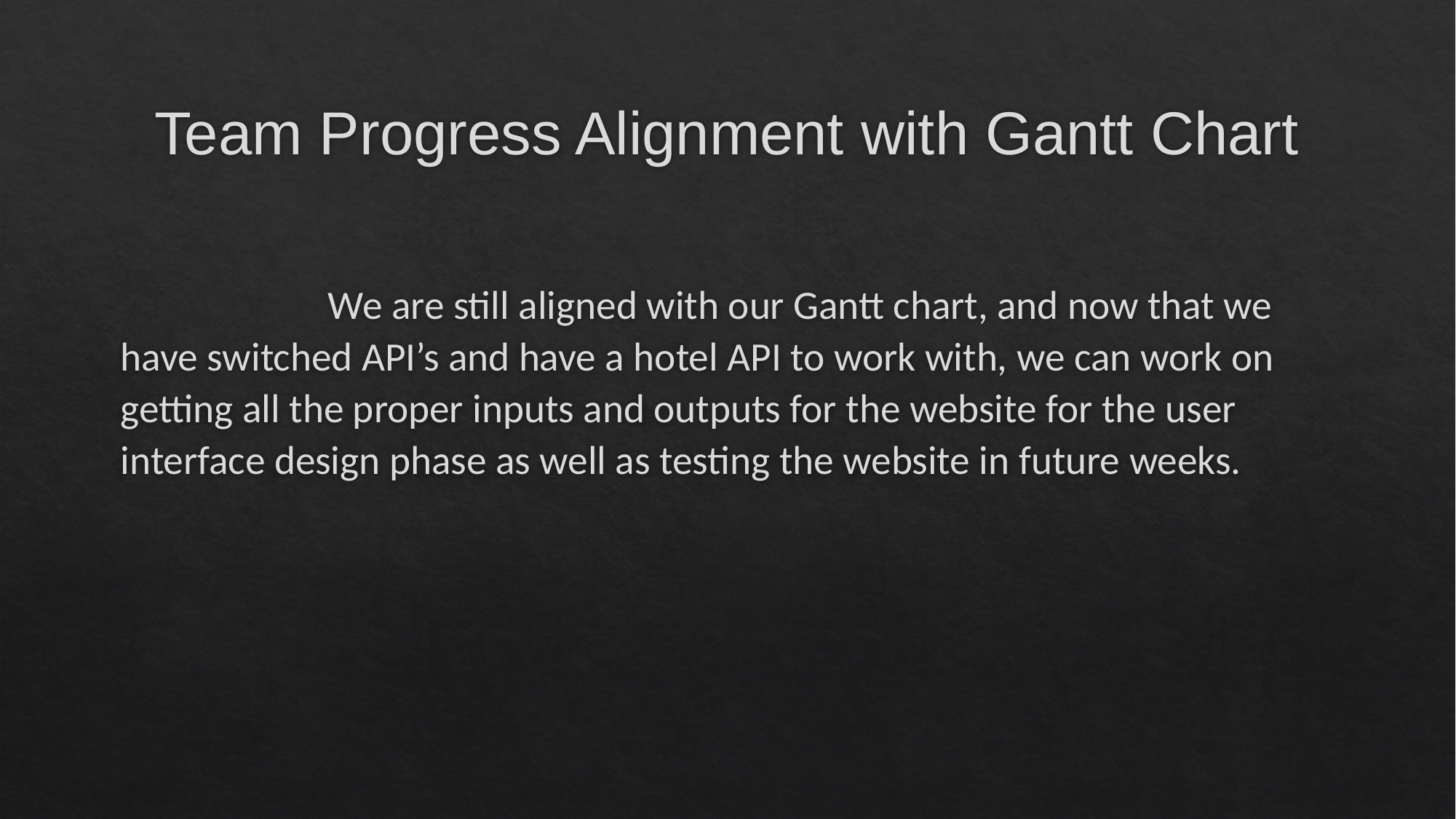

# Team Progress Alignment with Gantt Chart
		We are still aligned with our Gantt chart, and now that we have switched API’s and have a hotel API to work with, we can work on getting all the proper inputs and outputs for the website for the user interface design phase as well as testing the website in future weeks.